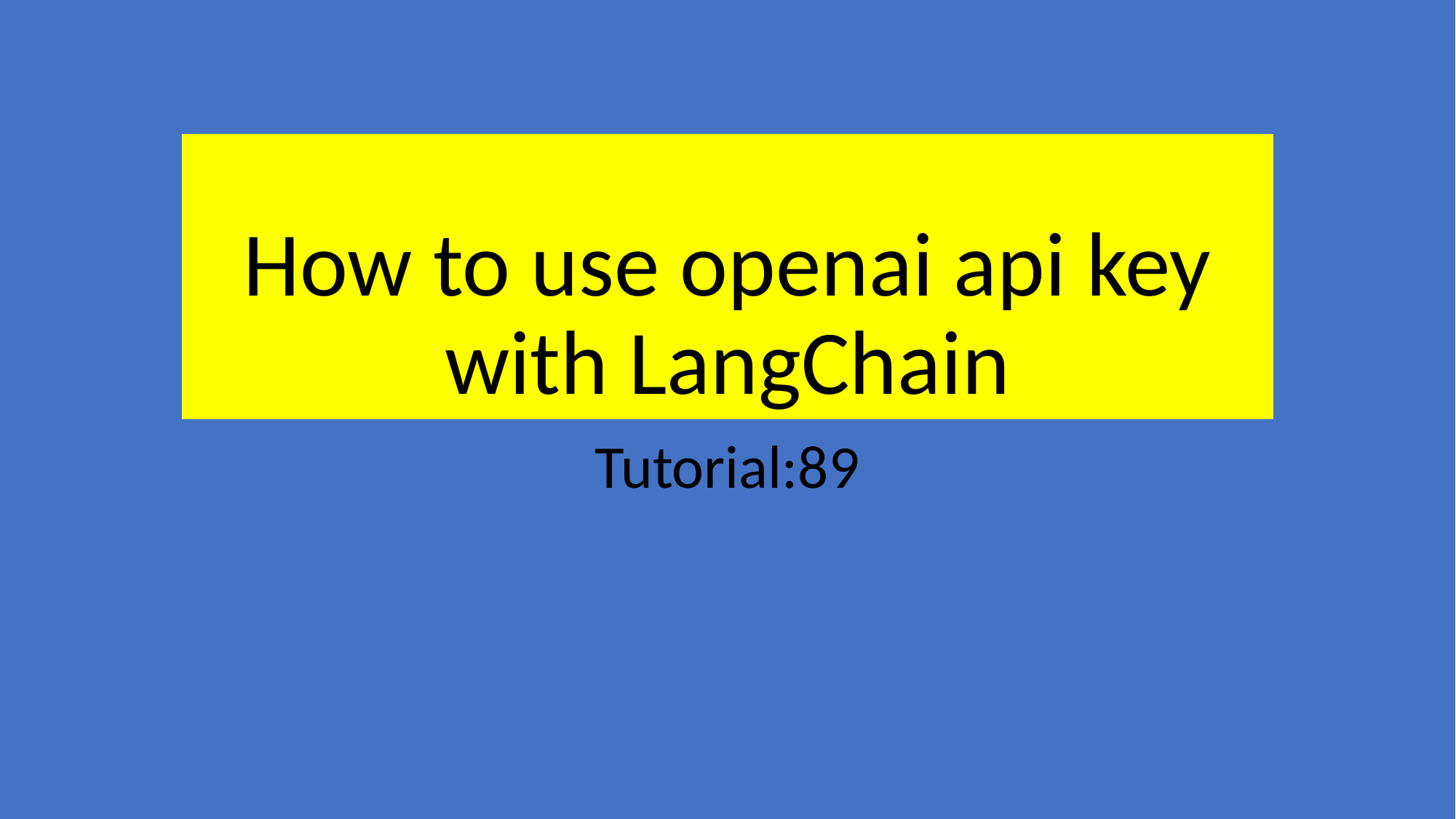

# How to use openai api key with LangChain
Tutorial:89